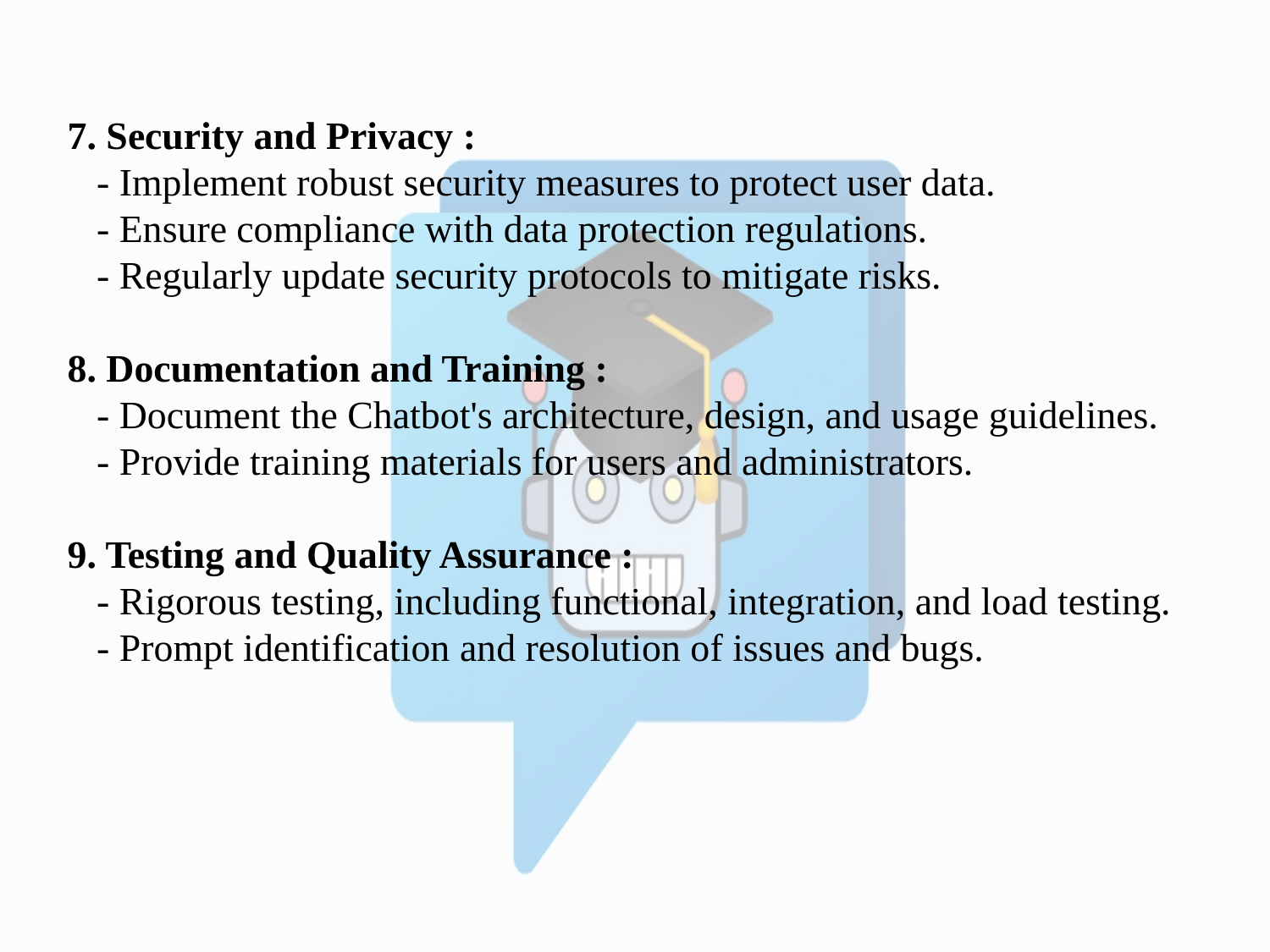

7. Security and Privacy :
   - Implement robust security measures to protect user data.
   - Ensure compliance with data protection regulations.
   - Regularly update security protocols to mitigate risks.

8. Documentation and Training :
   - Document the Chatbot's architecture, design, and usage guidelines.
   - Provide training materials for users and administrators.

9. Testing and Quality Assurance :
   - Rigorous testing, including functional, integration, and load testing.
   - Prompt identification and resolution of issues and bugs.